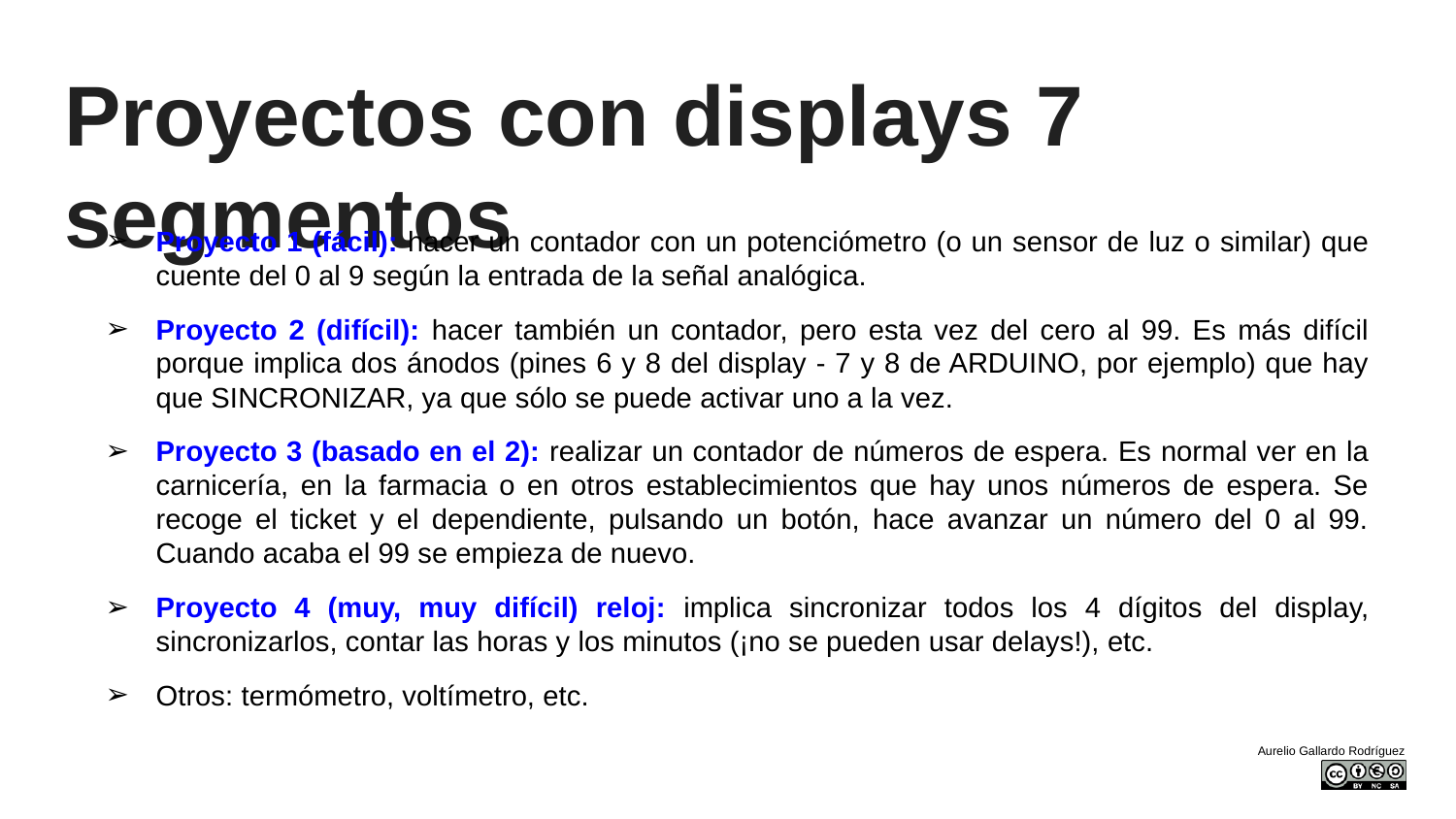

# Proyectos con displays 7 segmentos
Proyecto 1 (fácil): hacer un contador con un potenciómetro (o un sensor de luz o similar) que cuente del 0 al 9 según la entrada de la señal analógica.
Proyecto 2 (difícil): hacer también un contador, pero esta vez del cero al 99. Es más difícil porque implica dos ánodos (pines 6 y 8 del display - 7 y 8 de ARDUINO, por ejemplo) que hay que SINCRONIZAR, ya que sólo se puede activar uno a la vez.
Proyecto 3 (basado en el 2): realizar un contador de números de espera. Es normal ver en la carnicería, en la farmacia o en otros establecimientos que hay unos números de espera. Se recoge el ticket y el dependiente, pulsando un botón, hace avanzar un número del 0 al 99. Cuando acaba el 99 se empieza de nuevo.
Proyecto 4 (muy, muy difícil) reloj: implica sincronizar todos los 4 dígitos del display, sincronizarlos, contar las horas y los minutos (¡no se pueden usar delays!), etc.
Otros: termómetro, voltímetro, etc.